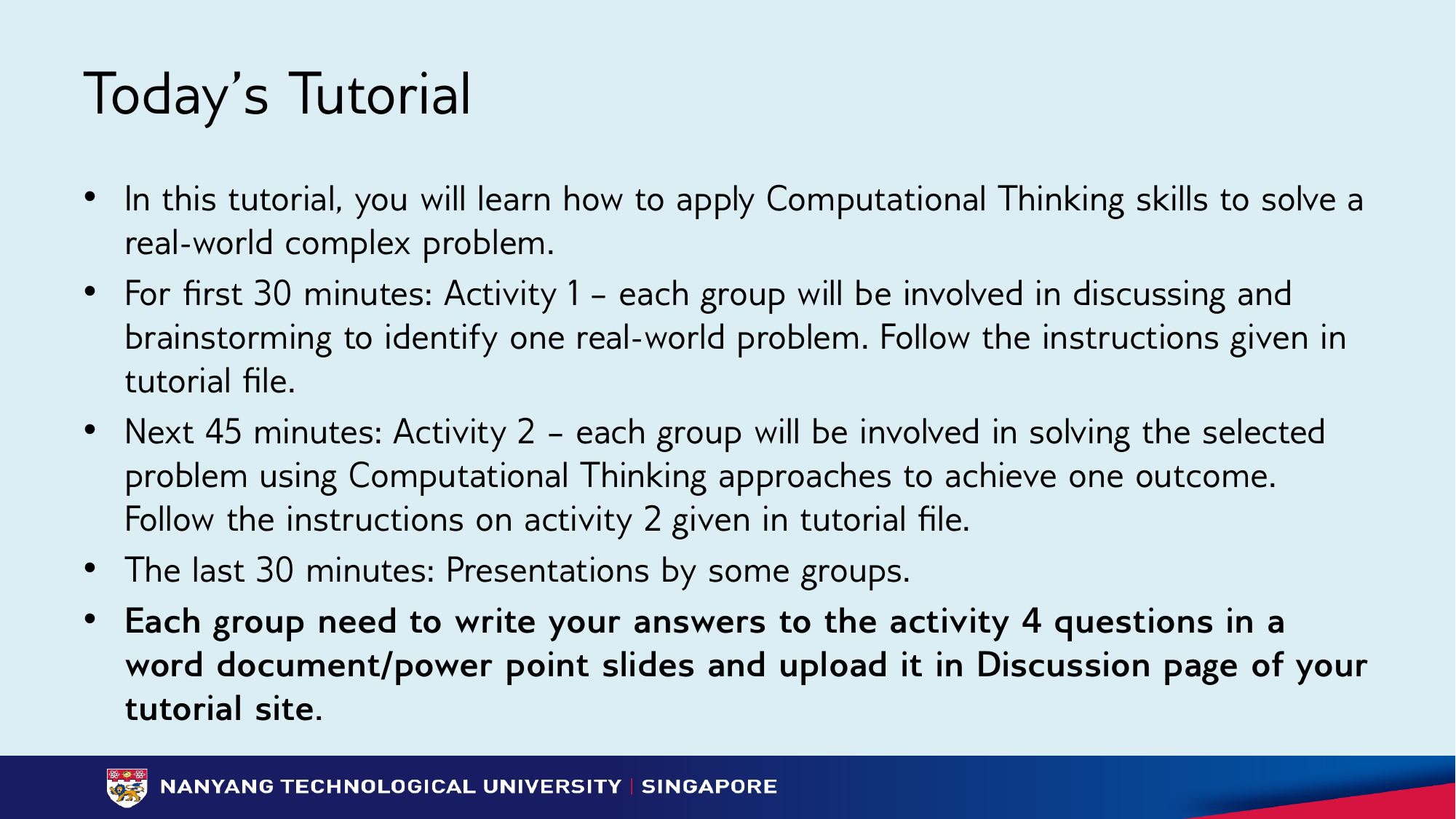

# Today’s Tutorial
In this tutorial, you will learn how to apply Computational Thinking skills to solve a real-world complex problem.
For first 30 minutes: Activity 1 – each group will be involved in discussing and brainstorming to identify one real-world problem. Follow the instructions given in tutorial file.
Next 45 minutes: Activity 2 – each group will be involved in solving the selected problem using Computational Thinking approaches to achieve one outcome. Follow the instructions on activity 2 given in tutorial file.
The last 30 minutes: Presentations by some groups.
Each group need to write your answers to the activity 4 questions in a word document/power point slides and upload it in Discussion page of your tutorial site.